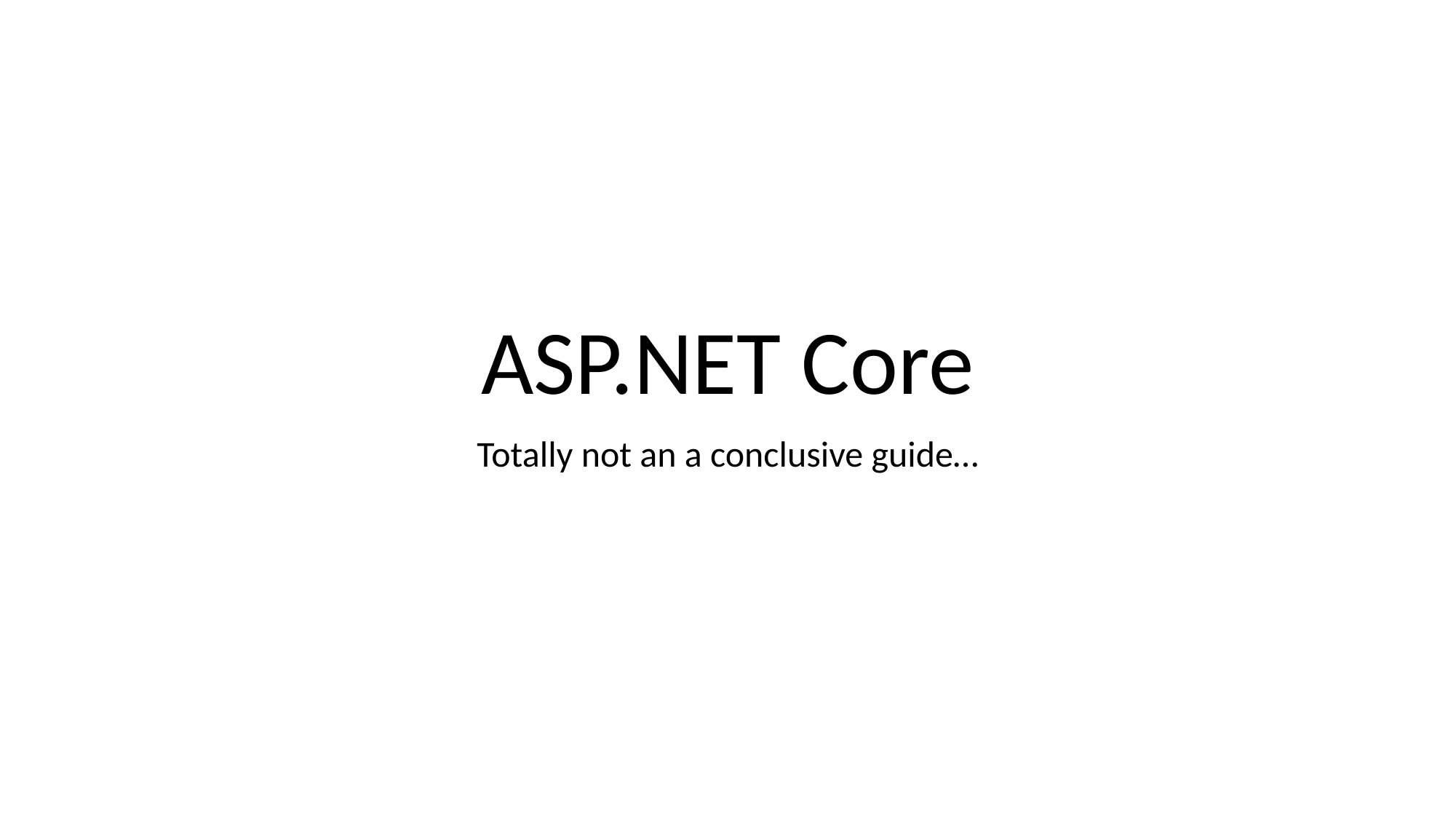

# ASP.NET Core
Totally not an a conclusive guide…